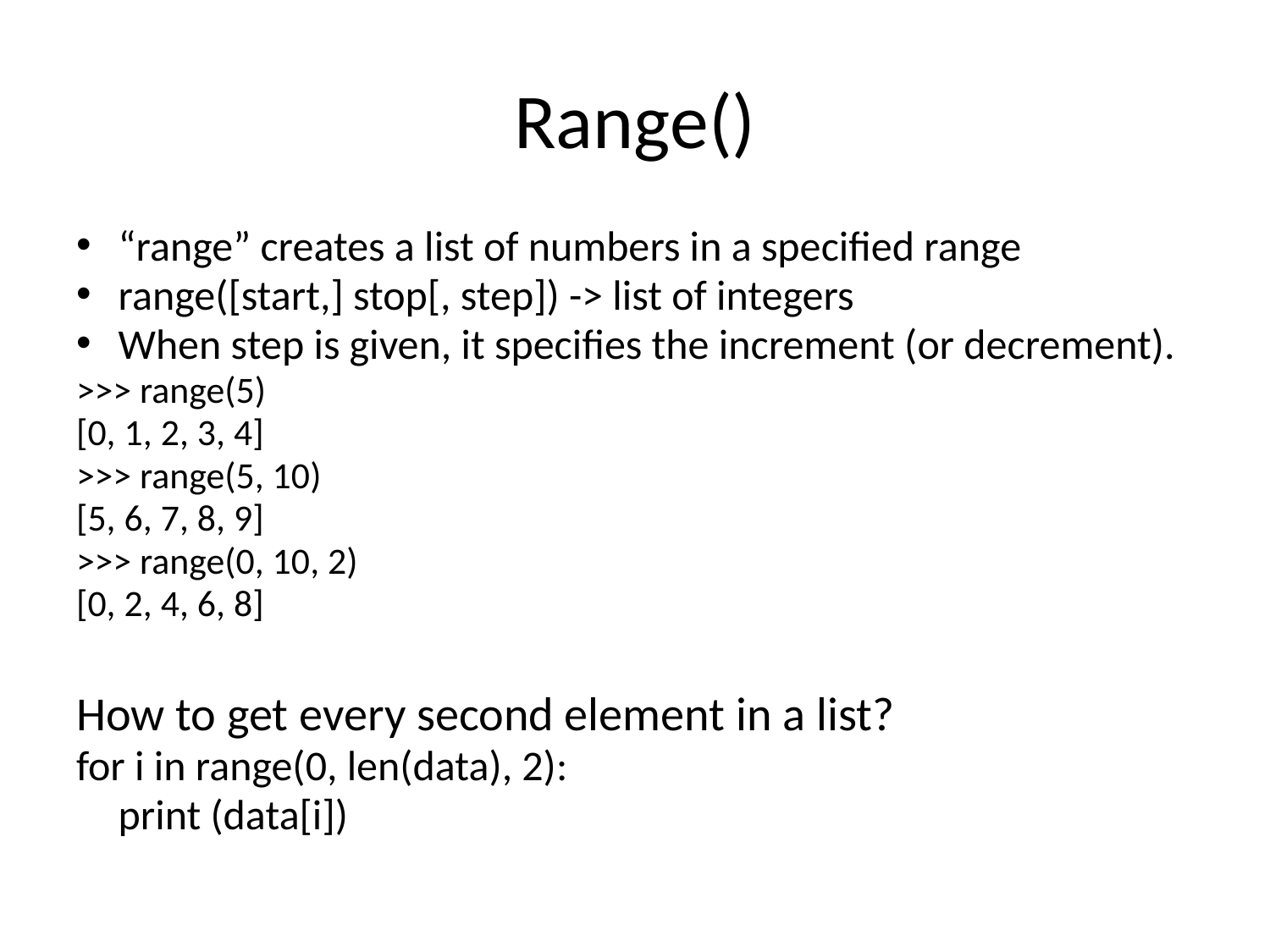

# Range()
“range” creates a list of numbers in a specified range
range([start,] stop[, step]) -> list of integers
When step is given, it specifies the increment (or decrement).
>>> range(5)
[0, 1, 2, 3, 4]
>>> range(5, 10)
[5, 6, 7, 8, 9]
>>> range(0, 10, 2)
[0, 2, 4, 6, 8]

How to get every second element in a list?
for i in range(0, len(data), 2):
	print (data[i])